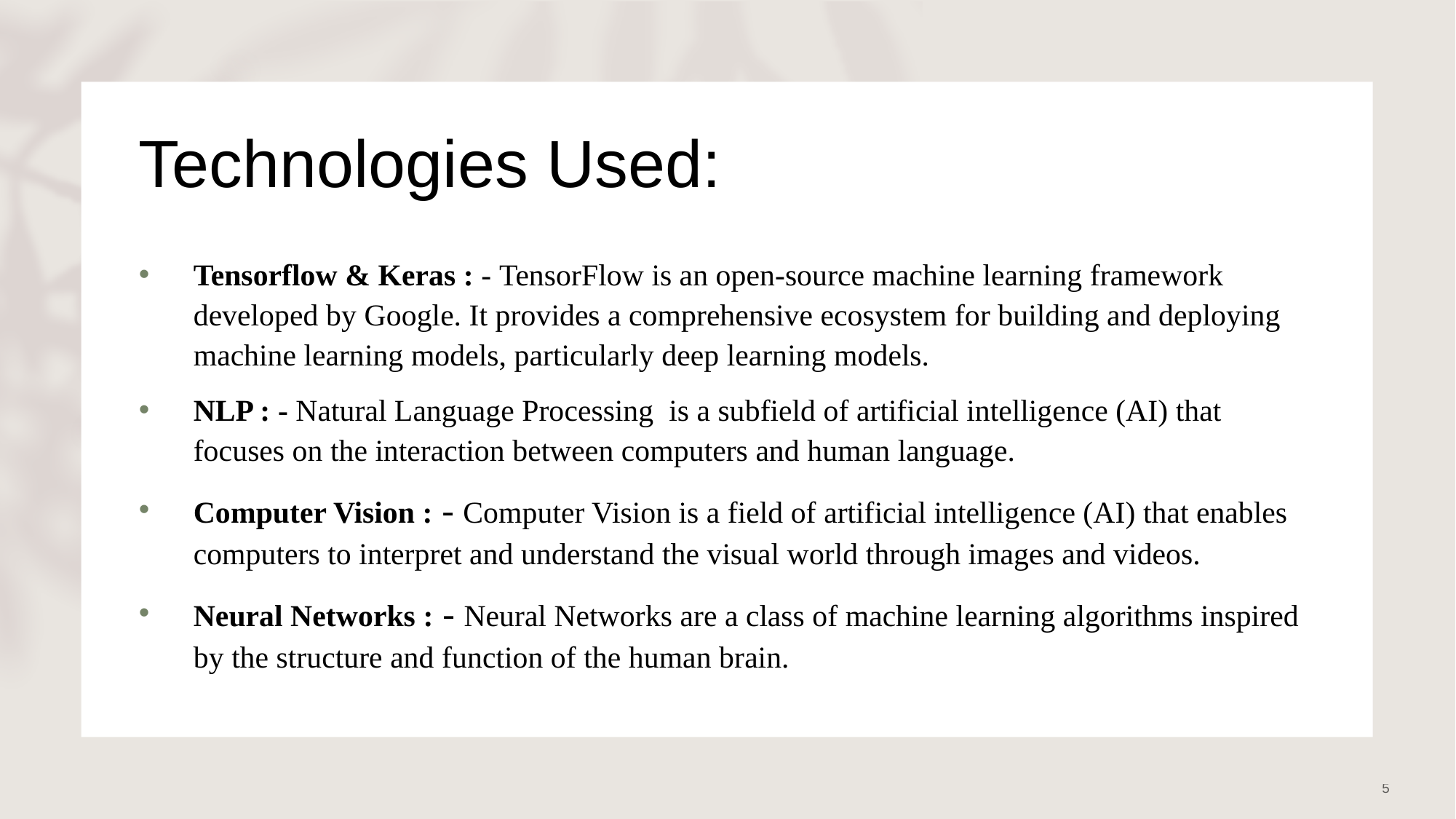

# Technologies Used:
Tensorflow & Keras : - TensorFlow is an open-source machine learning framework developed by Google. It provides a comprehensive ecosystem for building and deploying machine learning models, particularly deep learning models.
NLP : - Natural Language Processing  is a subfield of artificial intelligence (AI) that focuses on the interaction between computers and human language.
Computer Vision : - Computer Vision is a field of artificial intelligence (AI) that enables computers to interpret and understand the visual world through images and videos.
Neural Networks : - Neural Networks are a class of machine learning algorithms inspired by the structure and function of the human brain.

5